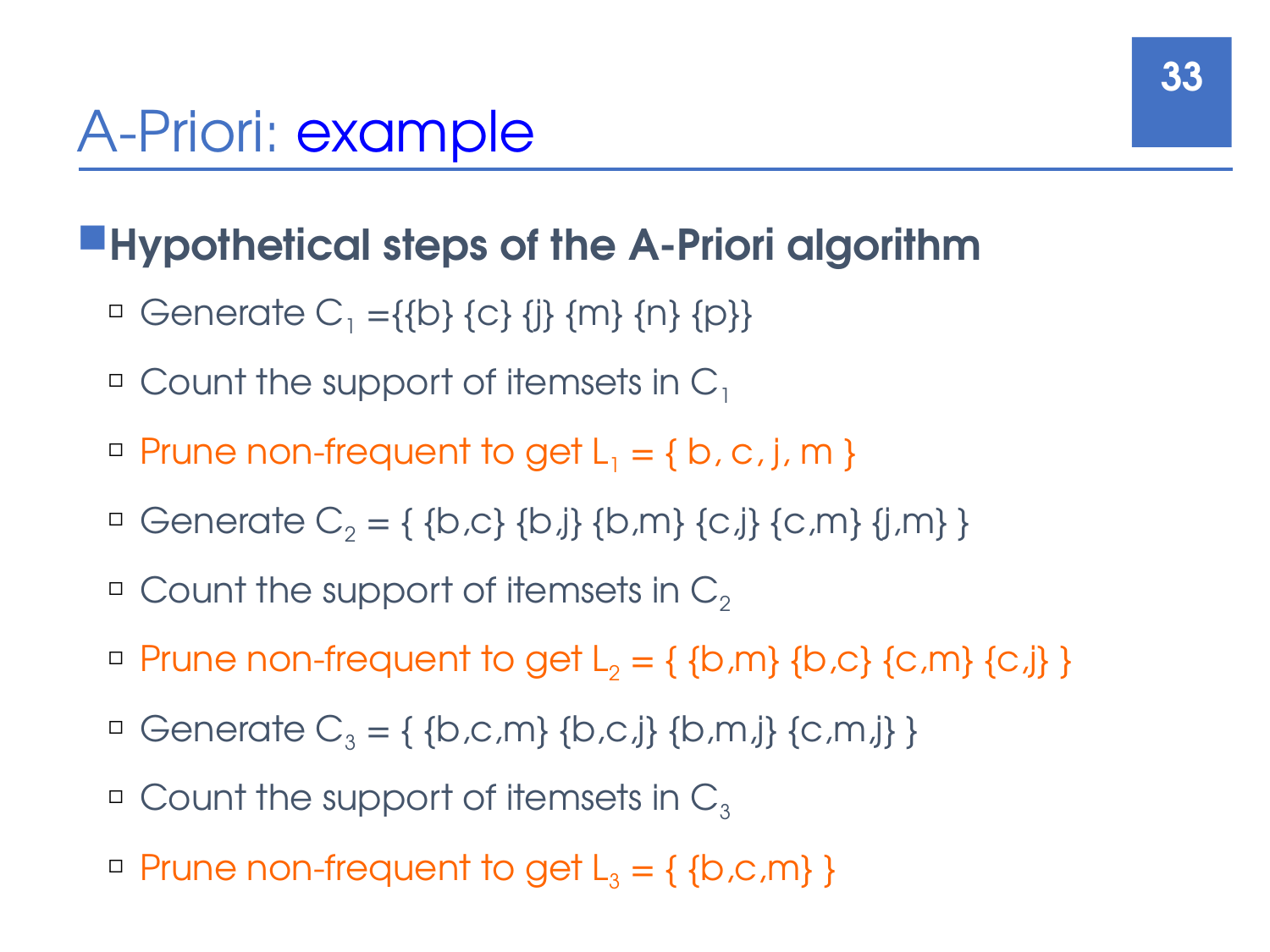

33
# A-Priori: example

Hypothetical steps of the A-Priori algorithm
Generate C1 ={{b} {c} {j} {m} {n} {p}}
Count the support of itemsets in C1
Prune non-frequent to get L1 = { b, c, j, m }
Generate C2 = { {b,c} {b,j} {b,m} {c,j} {c,m} {j,m} }
Count the support of itemsets in C2
Prune non-frequent to get L2 = { {b,m} {b,c} {c,m} {c,j} }
Generate C3 = { {b,c,m} {b,c,j} {b,m,j} {c,m,j} }
Count the support of itemsets in C3
Prune non-frequent to get L3 = { {b,c,m} }